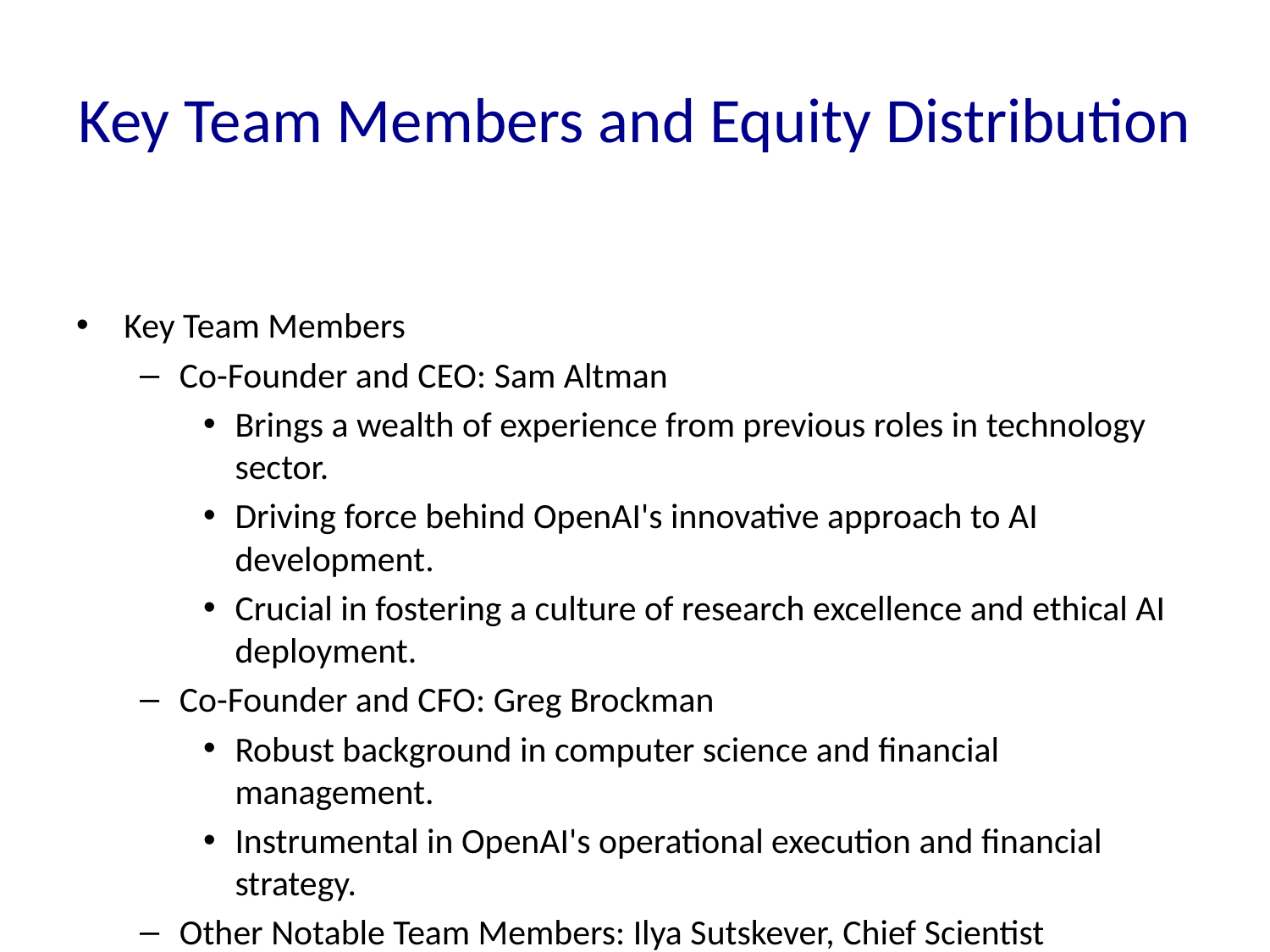

# Key Team Members and Equity Distribution

Key Team Members
Co-Founder and CEO: Sam Altman
Brings a wealth of experience from previous roles in technology sector.
Driving force behind OpenAI's innovative approach to AI development.
Crucial in fostering a culture of research excellence and ethical AI deployment.
Co-Founder and CFO: Greg Brockman
Robust background in computer science and financial management.
Instrumental in OpenAI's operational execution and financial strategy.
Other Notable Team Members: Ilya Sutskever, Chief Scientist
Pivotal figure in OpenAI's research endeavors.
Contributions central to OpenAI's breakthroughs in AI capabilities.
Equity Distribution
Reflects strategic importance and commitment to long-term vision.
Sam Altman: Significant equity stake.
Greg Brockman: Substantial equity stake.
Ilya Sutskever: Substantial equity stake.